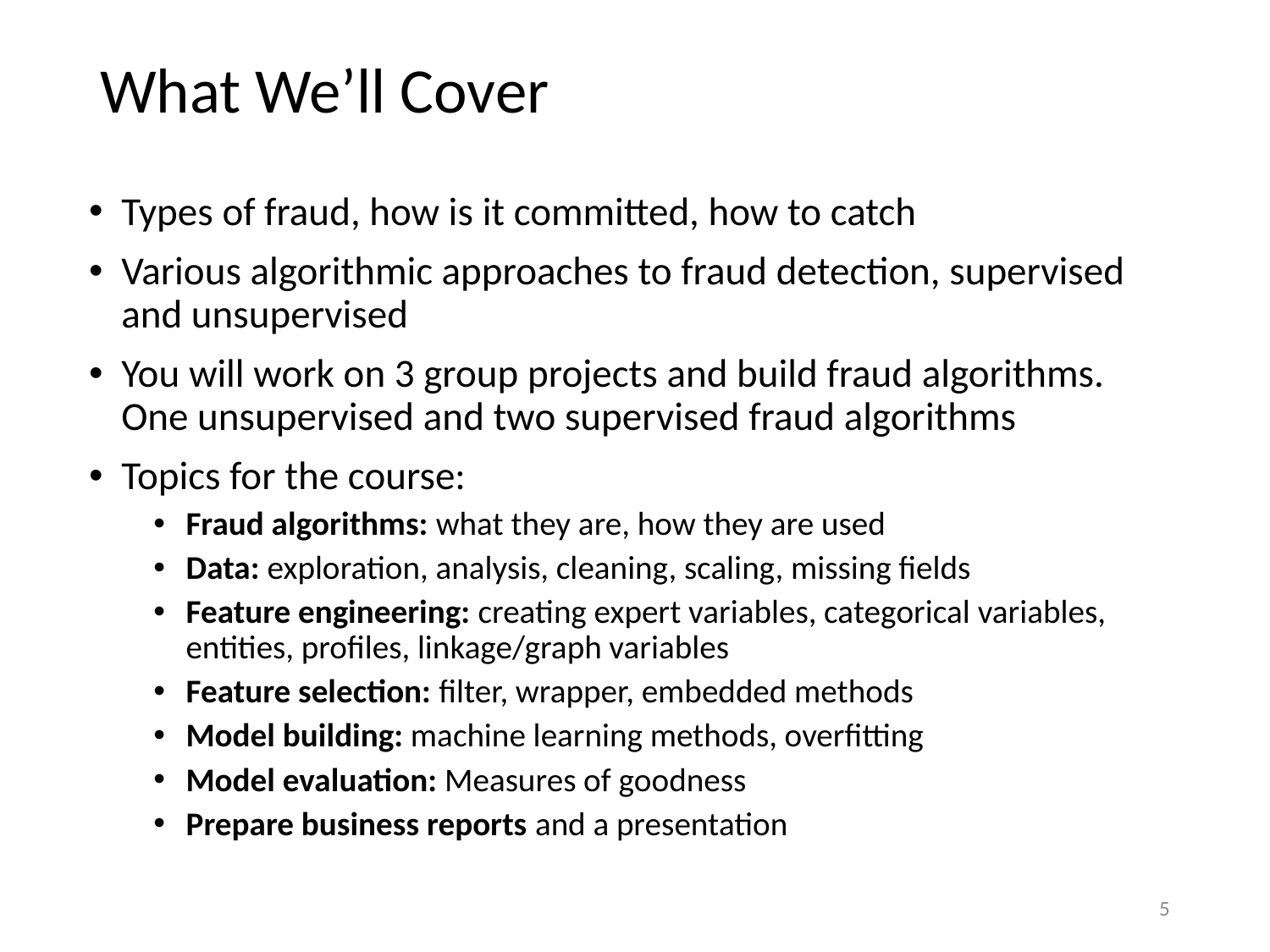

# What We’ll Cover
Types of fraud, how is it committed, how to catch
Various algorithmic approaches to fraud detection, supervised and unsupervised
You will work on 3 group projects and build fraud algorithms. One unsupervised and two supervised fraud algorithms
Topics for the course:
Fraud algorithms: what they are, how they are used
Data: exploration, analysis, cleaning, scaling, missing fields
Feature engineering: creating expert variables, categorical variables, entities, profiles, linkage/graph variables
Feature selection: filter, wrapper, embedded methods
Model building: machine learning methods, overfitting
Model evaluation: Measures of goodness
Prepare business reports and a presentation

5